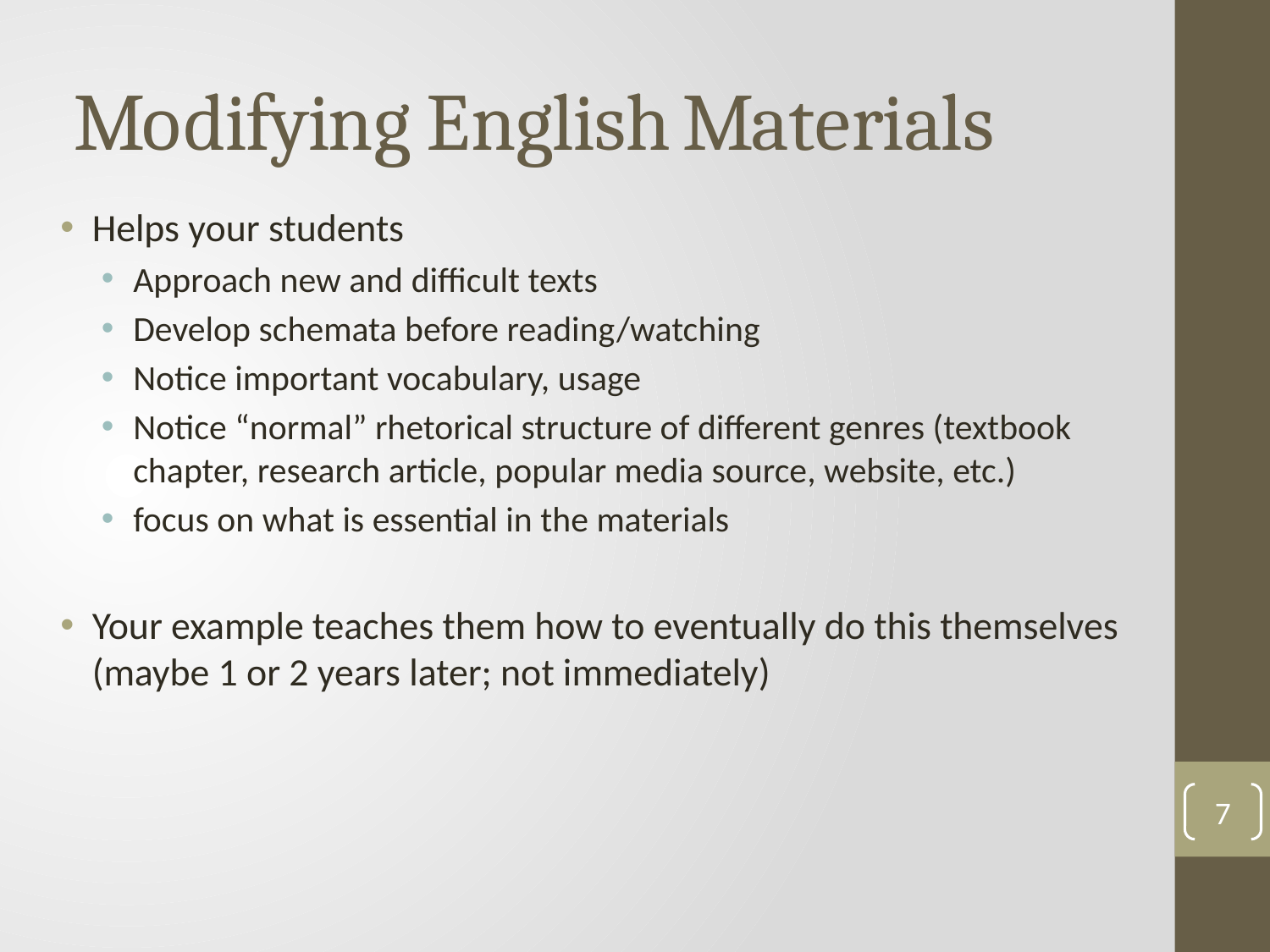

# Modifying English Materials
Helps your students
Approach new and difficult texts
Develop schemata before reading/watching
Notice important vocabulary, usage
Notice “normal” rhetorical structure of different genres (textbook chapter, research article, popular media source, website, etc.)
focus on what is essential in the materials

Your example teaches them how to eventually do this themselves (maybe 1 or 2 years later; not immediately)
7